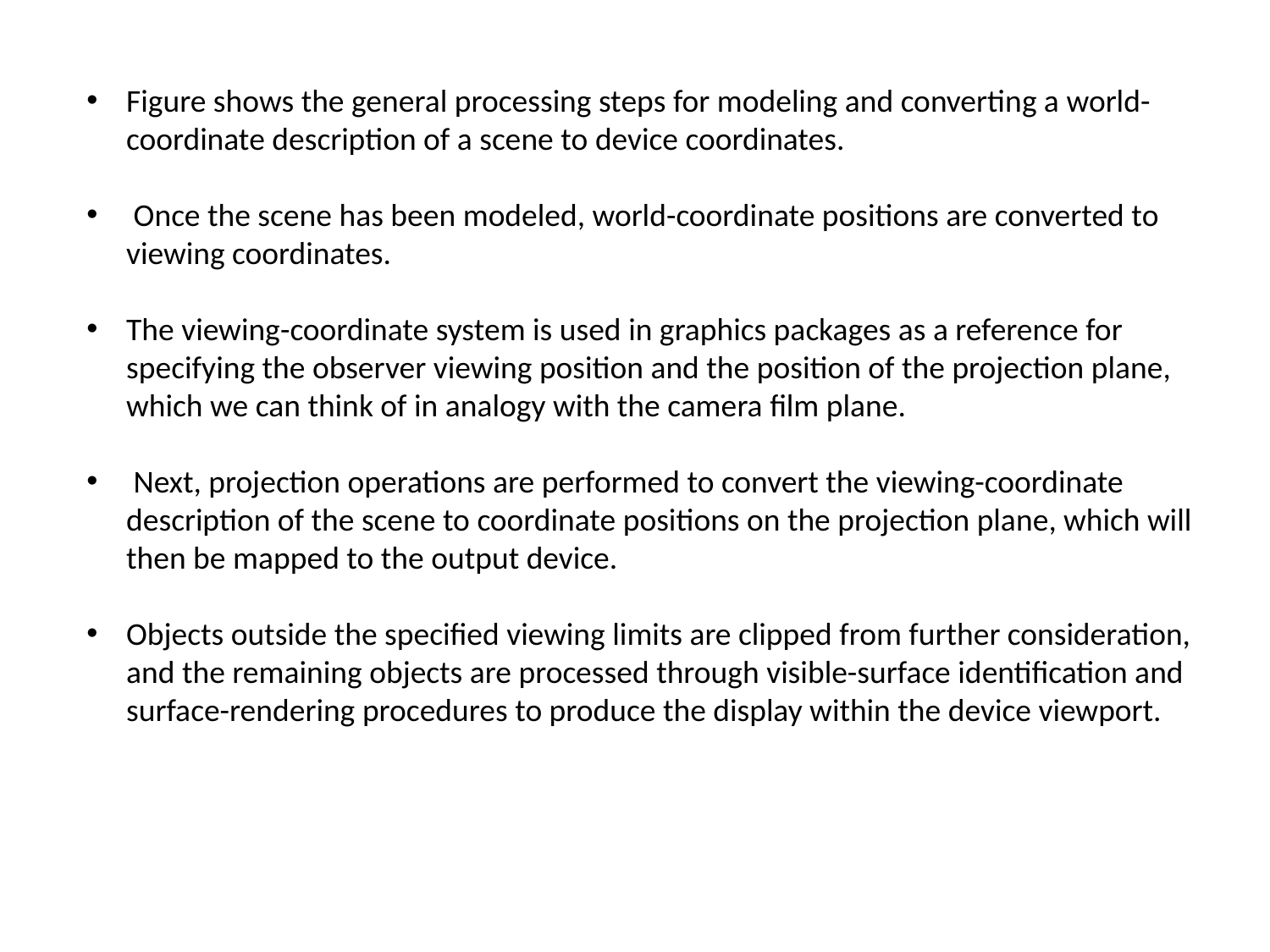

Figure shows the general processing steps for modeling and converting a world-coordinate description of a scene to device coordinates.

 Once the scene has been modeled, world-coordinate positions are converted to viewing coordinates.

The viewing-coordinate system is used in graphics packages as a reference for specifying the observer viewing position and the position of the projection plane, which we can think of in analogy with the camera film plane.

 Next, projection operations are performed to convert the viewing-coordinate description of the scene to coordinate positions on the projection plane, which will then be mapped to the output device.

Objects outside the specified viewing limits are clipped from further consideration, and the remaining objects are processed through visible-surface identification and surface-rendering procedures to produce the display within the device viewport.